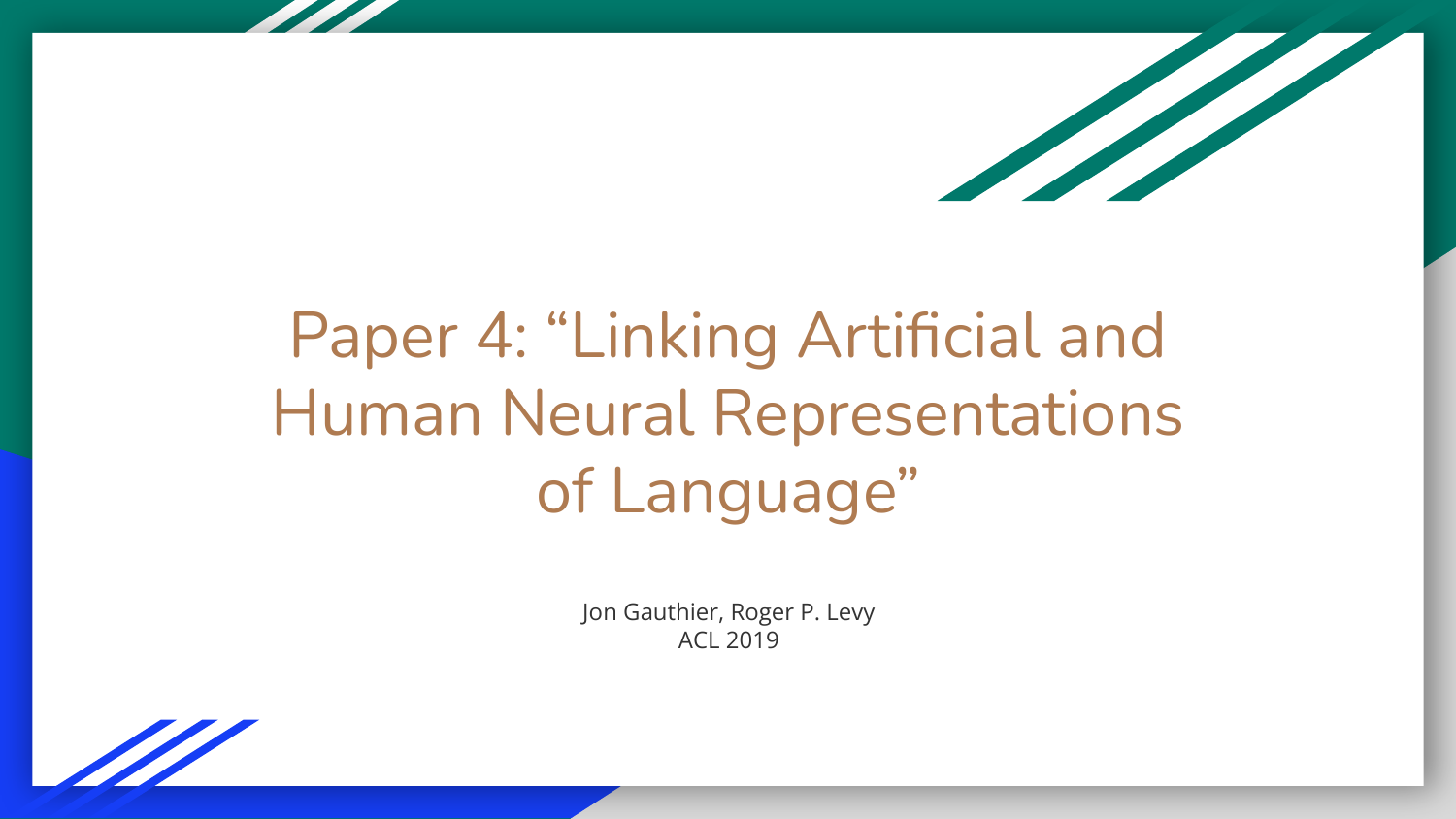

# Paper 4: “Linking Artificial and Human Neural Representations of Language”
Jon Gauthier, Roger P. Levy
ACL 2019